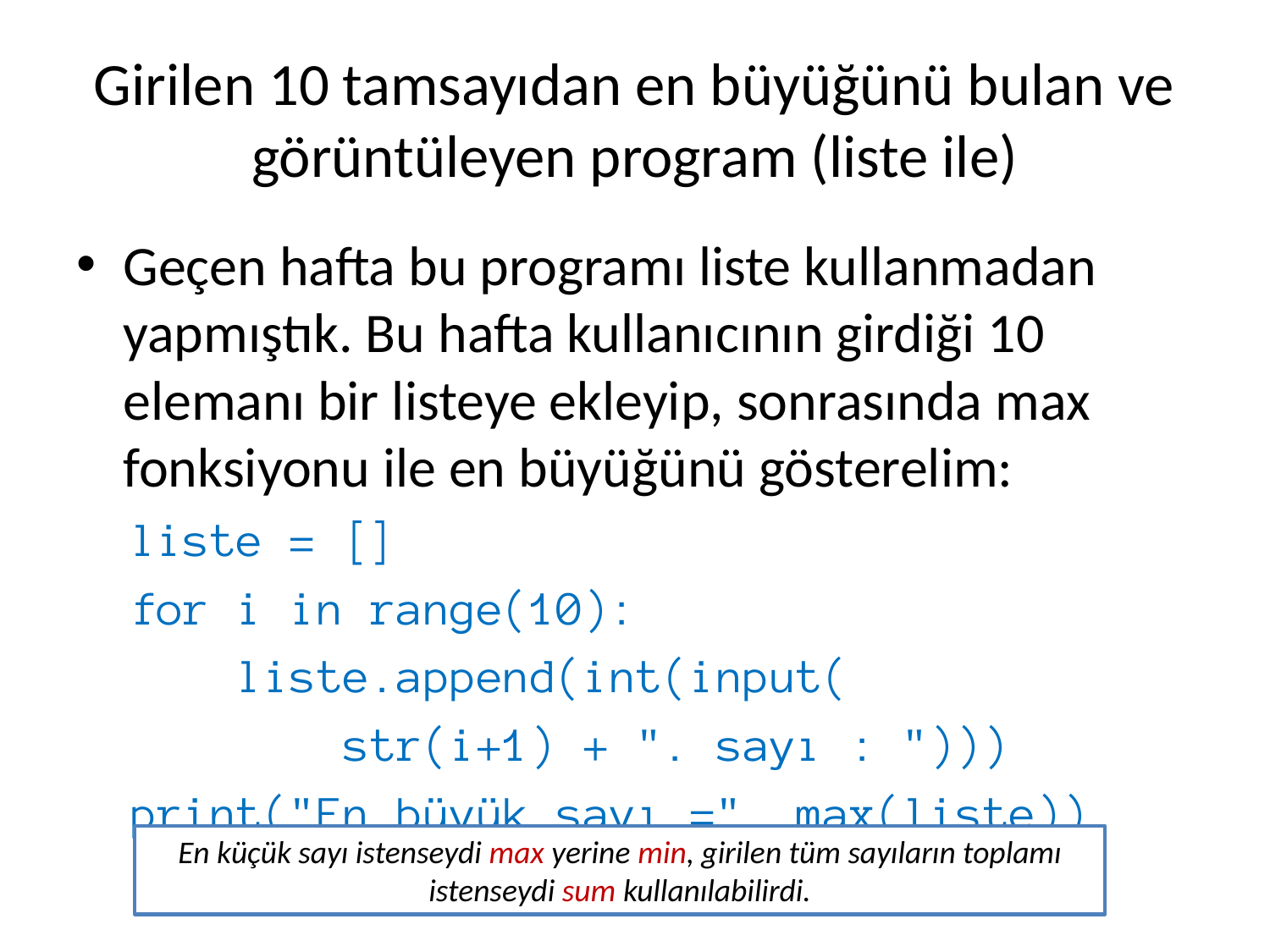

# Girilen 10 tamsayıdan en büyüğünü bulan ve görüntüleyen program (liste ile)
Geçen hafta bu programı liste kullanmadan yapmıştık. Bu hafta kullanıcının girdiği 10 elemanı bir listeye ekleyip, sonrasında max fonksiyonu ile en büyüğünü gösterelim:
liste = []
for i in range(10):
    liste.append(int(input(
        str(i+1) + ". sayı : ")))
print("En büyük sayı =", max(liste))
En küçük sayı istenseydi max yerine min, girilen tüm sayıların toplamı istenseydi sum kullanılabilirdi.